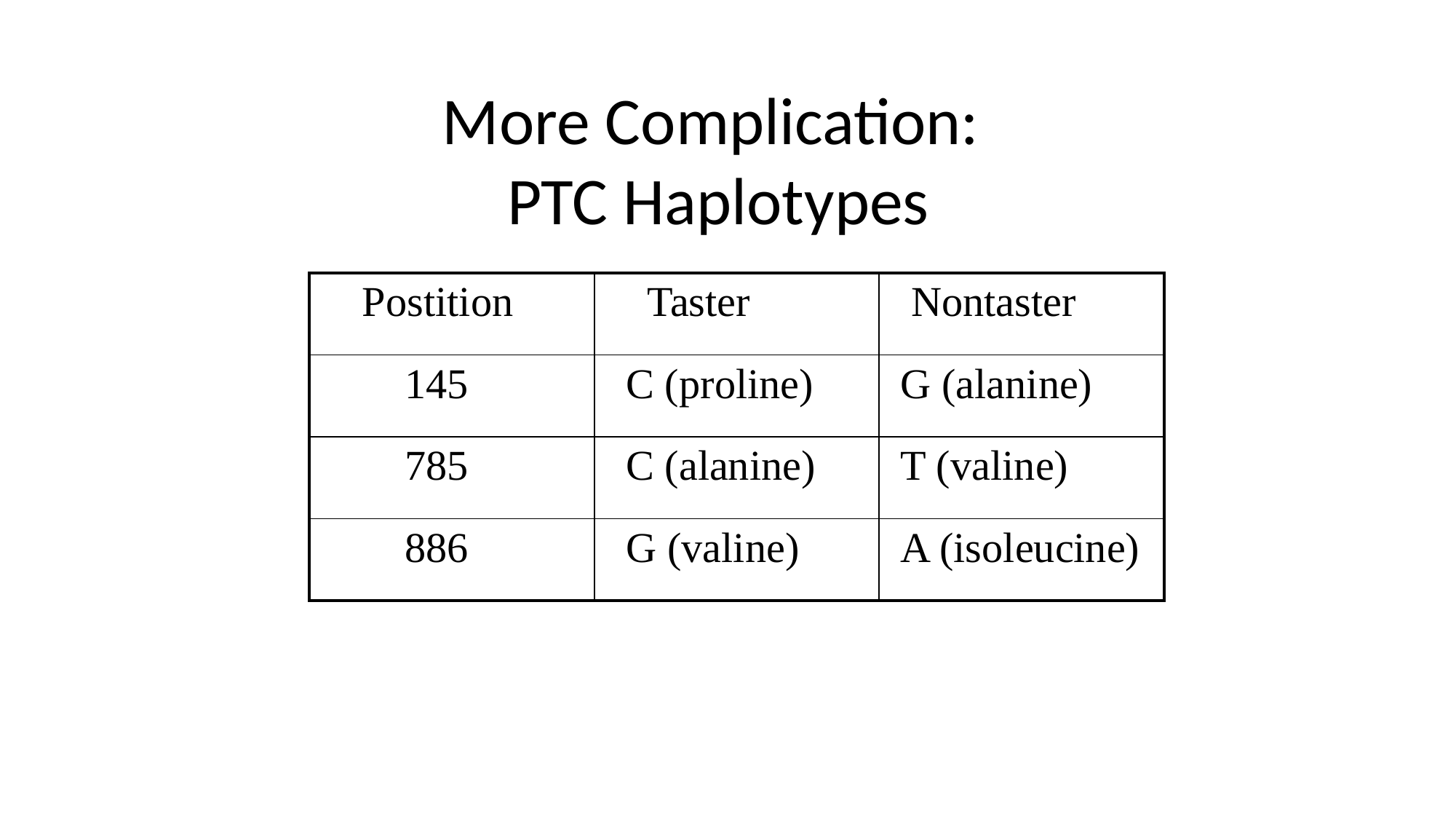

More Complication:
PTC Haplotypes
| Postition | Taster | Nontaster |
| --- | --- | --- |
| 145 | C (proline) | G (alanine) |
| 785 | C (alanine) | T (valine) |
| 886 | G (valine) | A (isoleucine) |